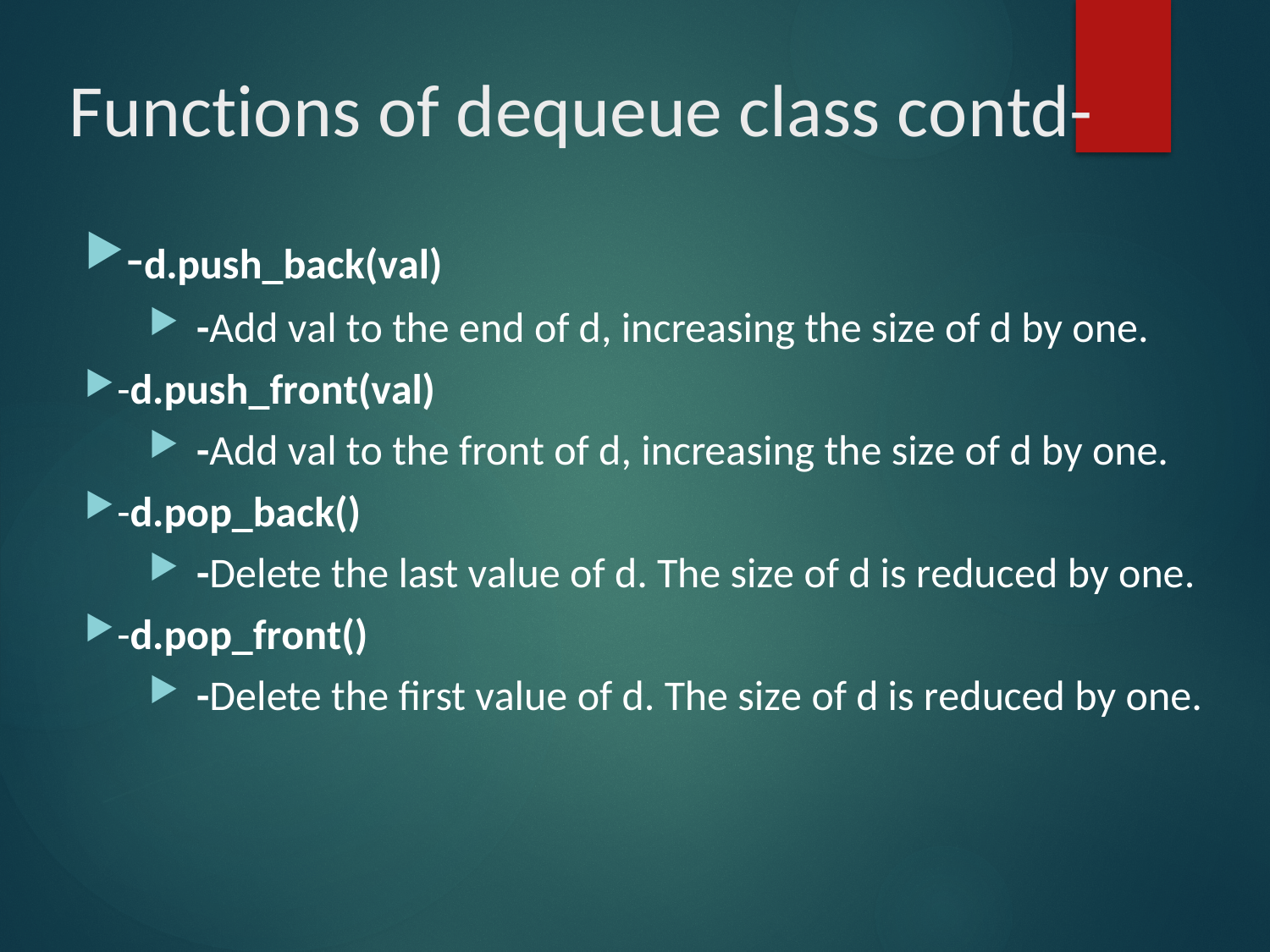

# Functions of dequeue class contd-
-d.push_back(val)
-Add val to the end of d, increasing the size of d by one.
-d.push_front(val)
-Add val to the front of d, increasing the size of d by one.
-d.pop_back()
-Delete the last value of d. The size of d is reduced by one.
-d.pop_front()
-Delete the first value of d. The size of d is reduced by one.